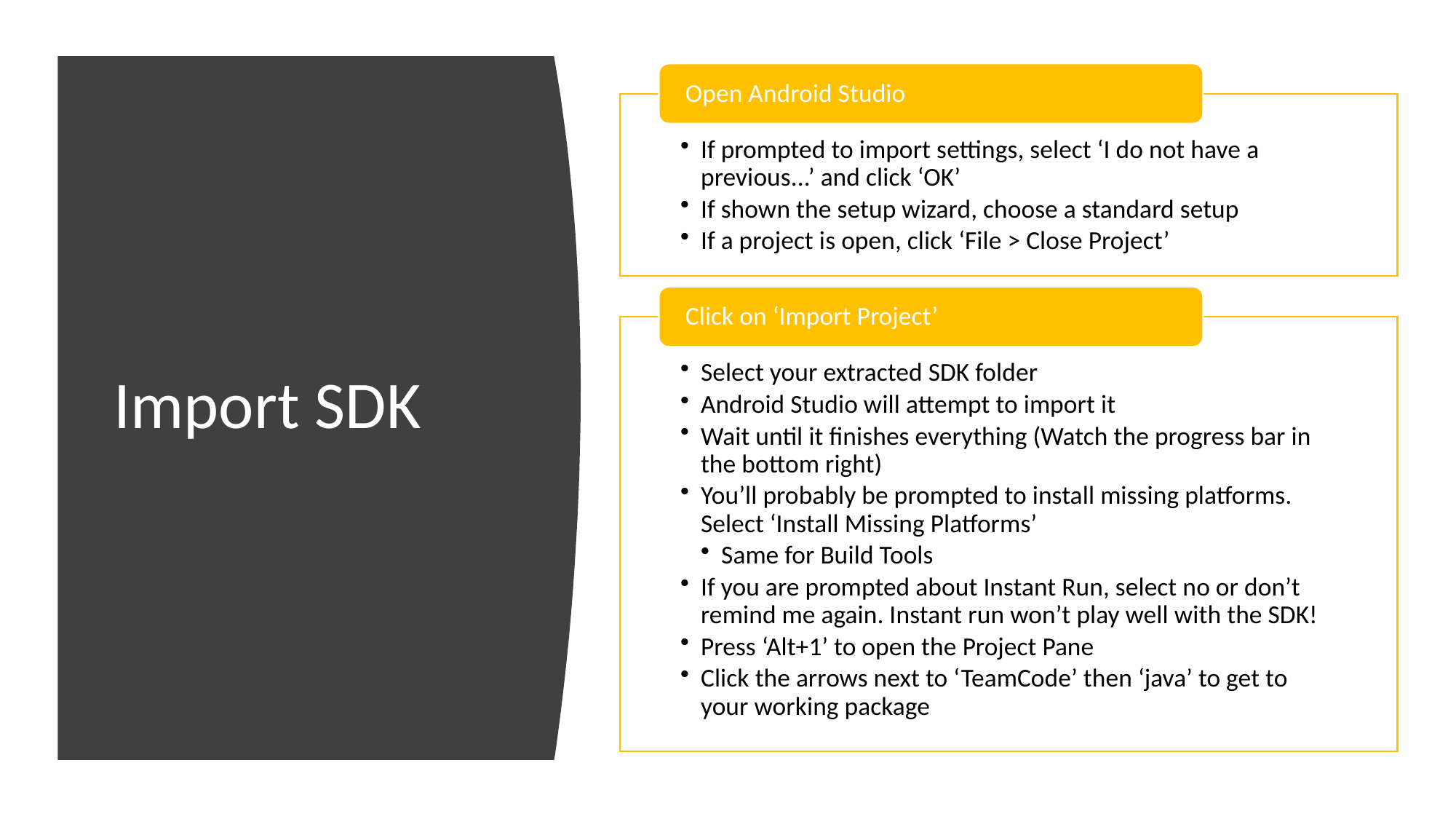

If prompted to import settings, select ‘I do not have a previous...’ and click ‘OK’
If shown the setup wizard, choose a standard setup
If a project is open, click ‘File > Close Project’
Open Android Studio
Select your extracted SDK folder
Android Studio will attempt to import it
Wait until it finishes everything (Watch the progress bar in the bottom right)
You’ll probably be prompted to install missing platforms. Select ‘Install Missing Platforms’
Same for Build Tools
If you are prompted about Instant Run, select no or don’t remind me again. Instant run won’t play well with the SDK!
Press ‘Alt+1’ to open the Project Pane
Click the arrows next to ‘TeamCode’ then ‘java’ to get to your working package
Click on ‘Import Project’

# Import SDK